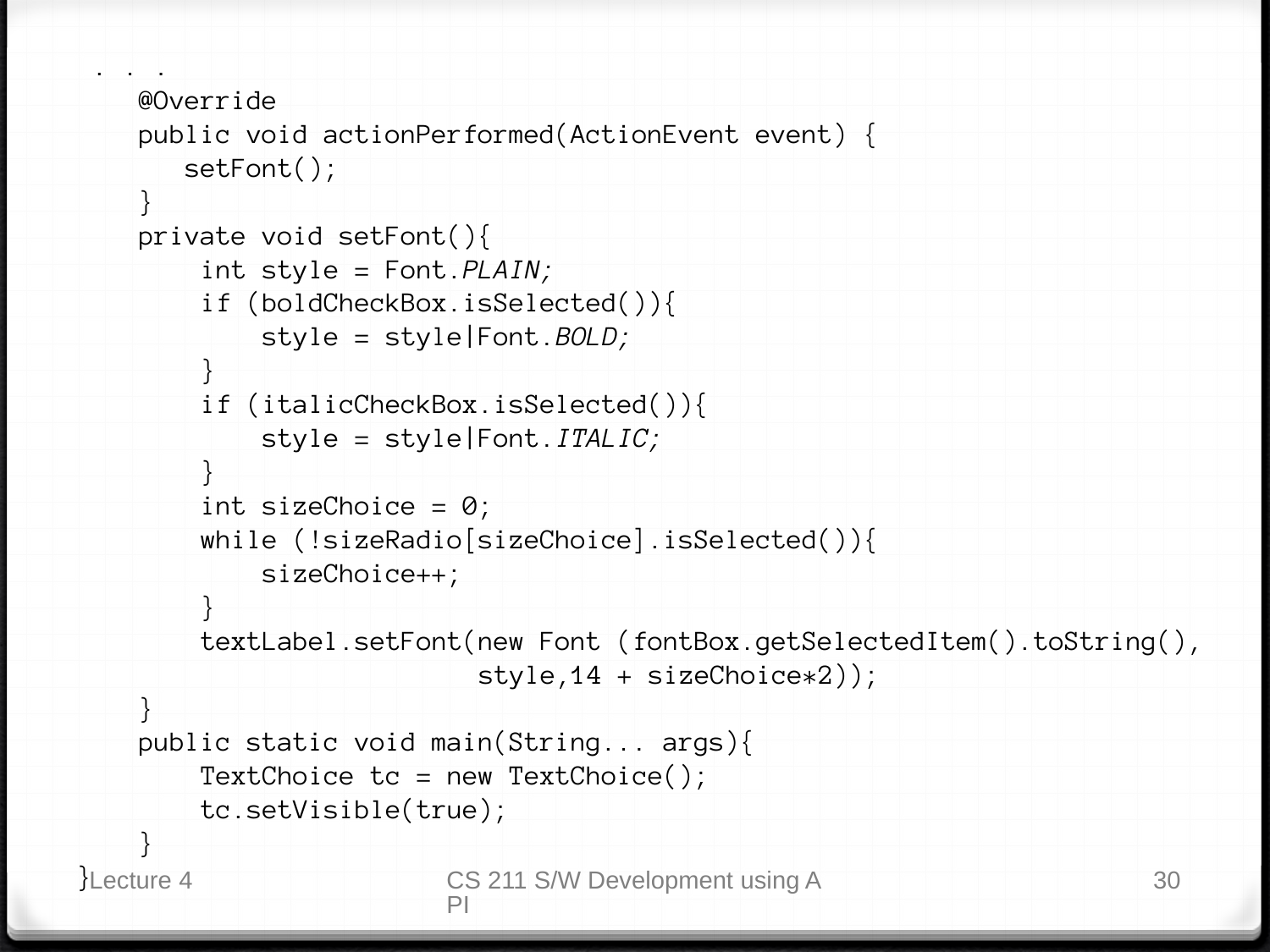

. . .
    @Override
    public void actionPerformed(ActionEvent event) {
       setFont();
    }
    private void setFont(){
        int style = Font.PLAIN;
        if (boldCheckBox.isSelected()){
            style = style|Font.BOLD;
        }
        if (italicCheckBox.isSelected()){
            style = style|Font.ITALIC;
        }
        int sizeChoice = 0;
        while (!sizeRadio[sizeChoice].isSelected()){
            sizeChoice++;
        }
        textLabel.setFont(new Font (fontBox.getSelectedItem().toString(),
                          style,14 + sizeChoice*2));
    }
    public static void main(String... args){
        TextChoice tc = new TextChoice();
        tc.setVisible(true);
    }
}
Lecture 4
CS 211 S/W Development using API
30